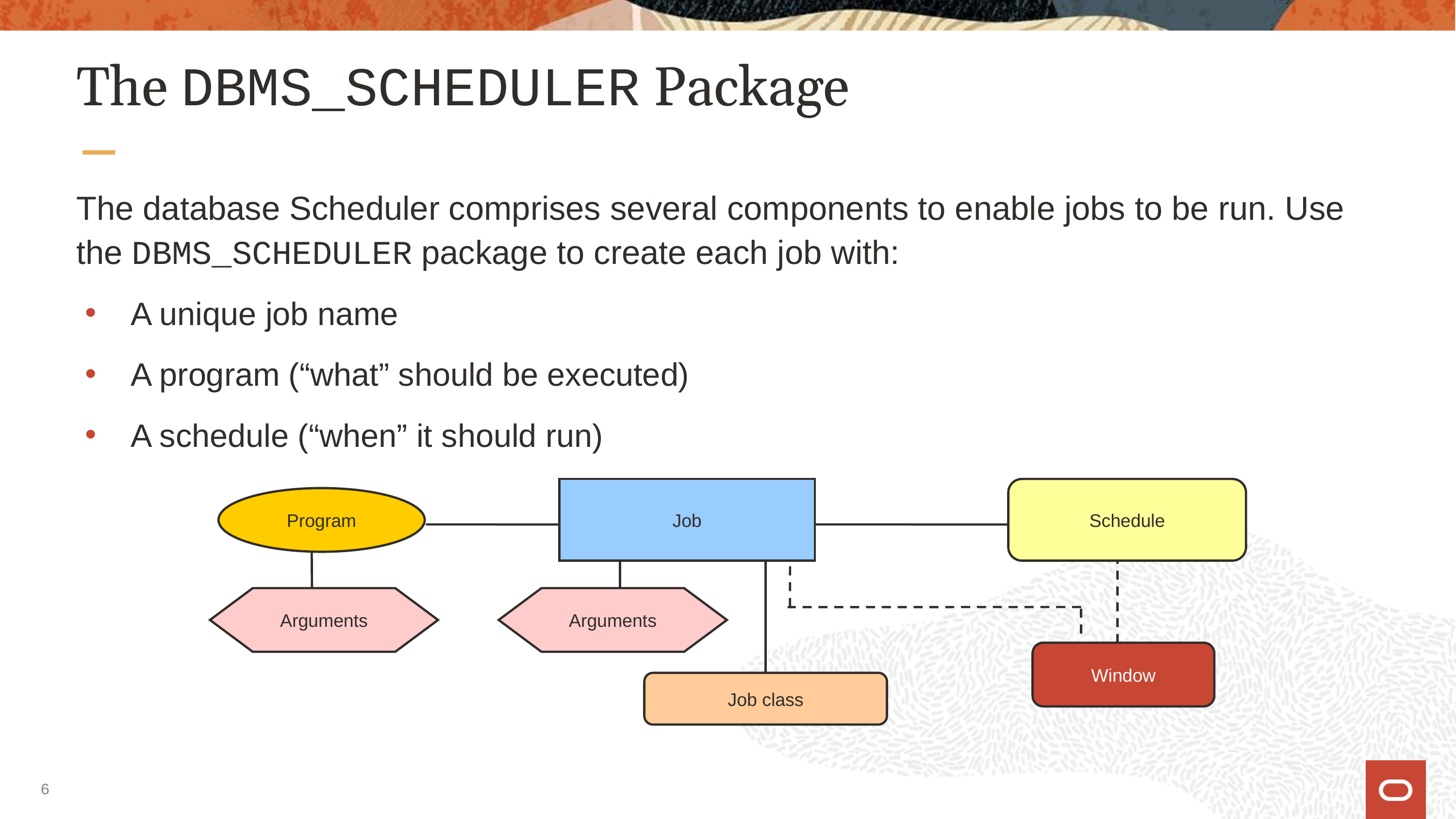

# The DBMS_SCHEDULER Package
The database Scheduler comprises several components to enable jobs to be run. Use the DBMS_SCHEDULER package to create each job with:
A unique job name
A program (“what” should be executed)
A schedule (“when” it should run)

Job
Schedule
Program

Arguments
Arguments
Window
Job class